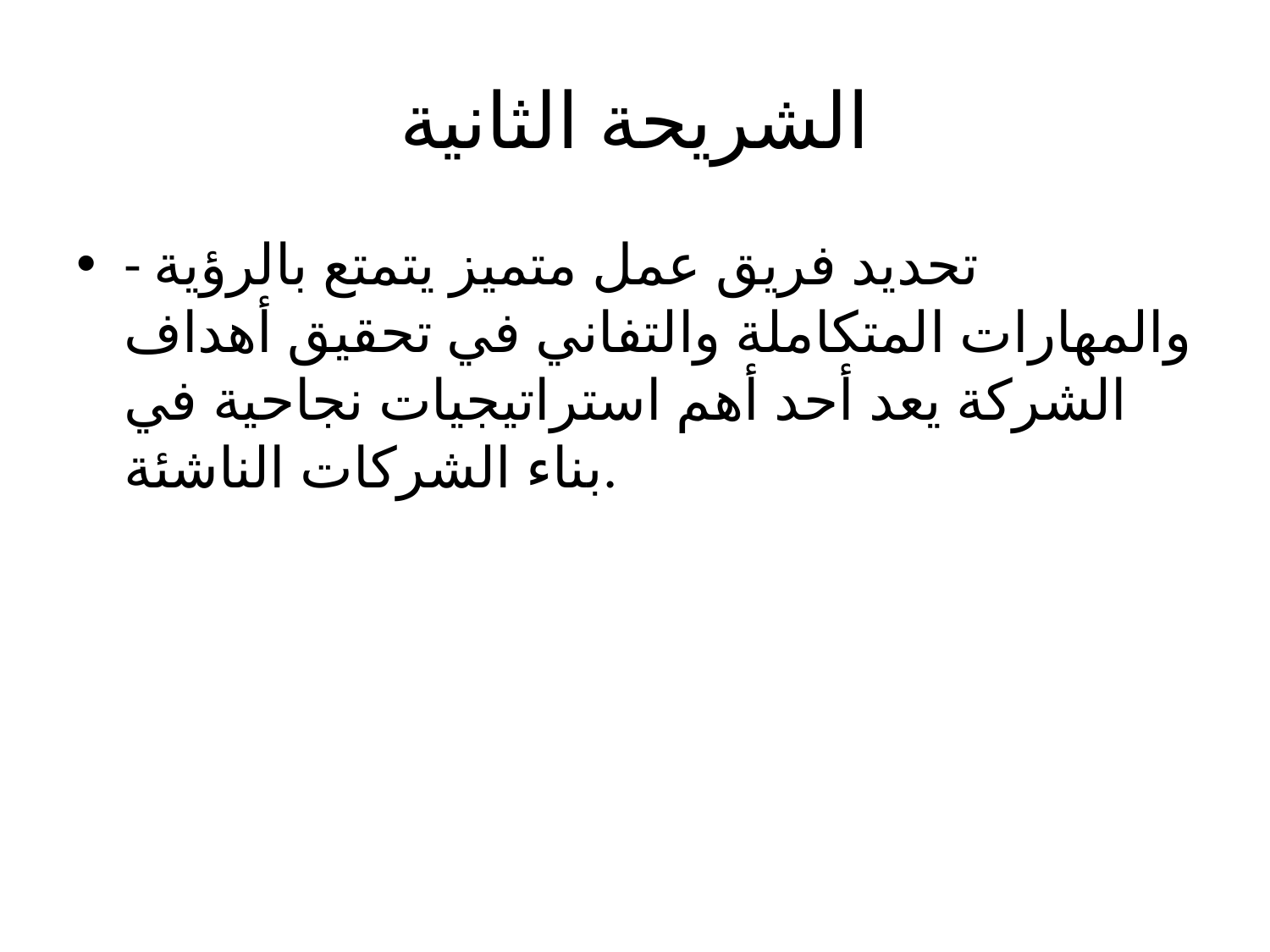

# الشريحة الثانية
- تحديد فريق عمل متميز يتمتع بالرؤية والمهارات المتكاملة والتفاني في تحقيق أهداف الشركة يعد أحد أهم استراتيجيات نجاحية في بناء الشركات الناشئة.